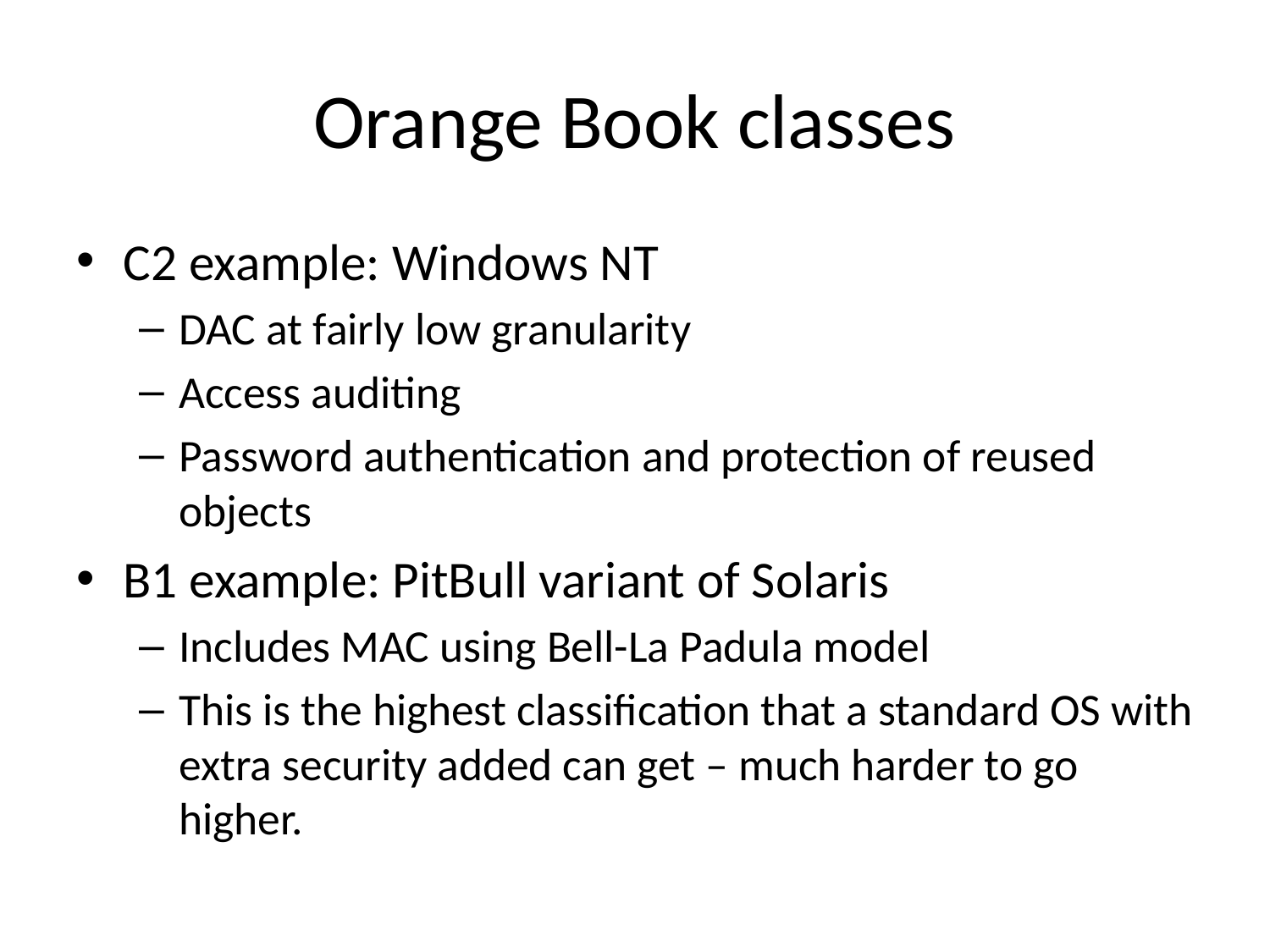

# Orange Book classes
C2 example: Windows NT
DAC at fairly low granularity
Access auditing
Password authentication and protection of reused objects
B1 example: PitBull variant of Solaris
Includes MAC using Bell-La Padula model
This is the highest classification that a standard OS with extra security added can get – much harder to go higher.